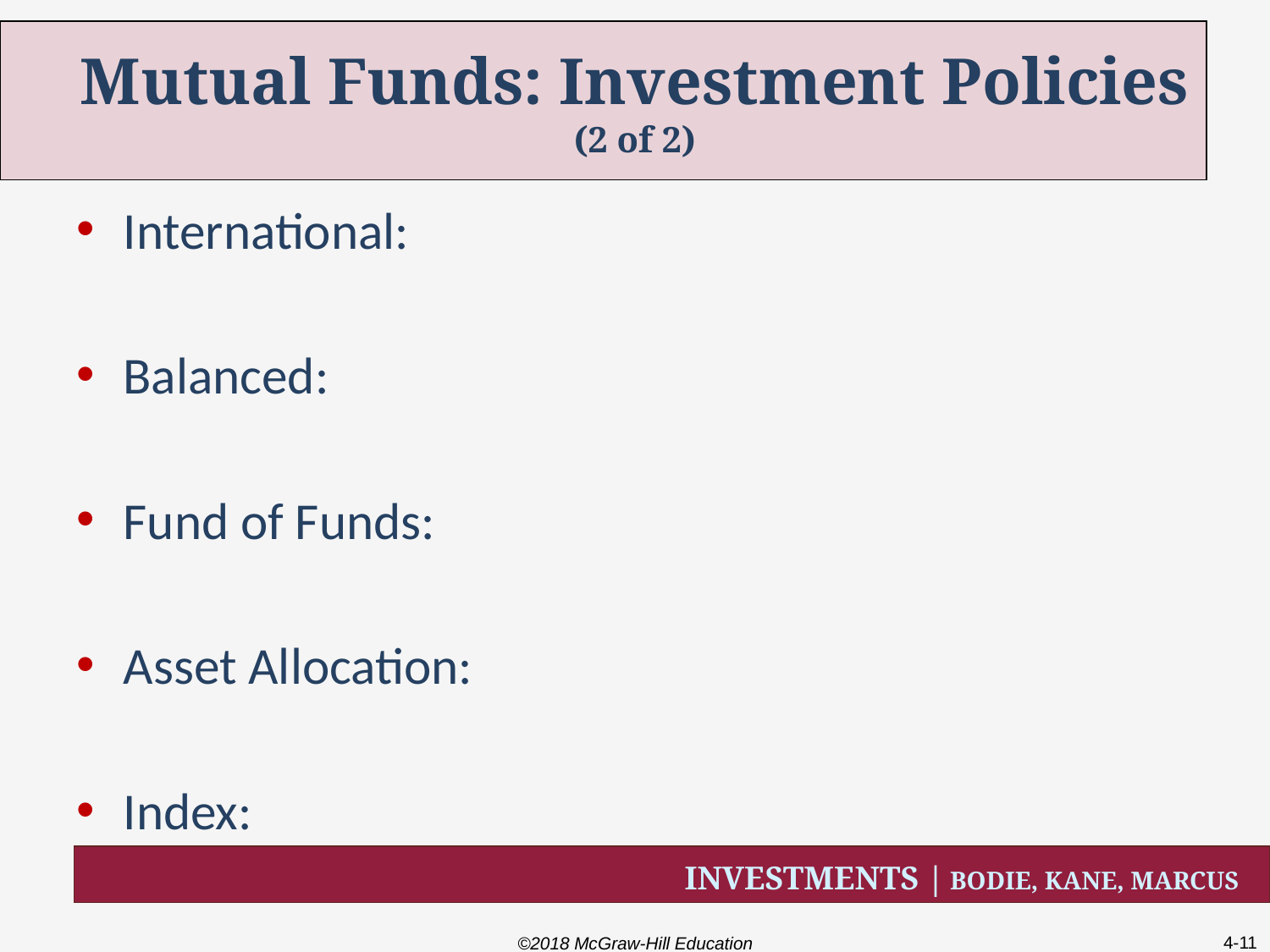

# Mutual Funds: Investment Policies (2 of 2)
International:

Balanced:

Fund of Funds:

Asset Allocation:

Index:
©2018 McGraw-Hill Education
4-11